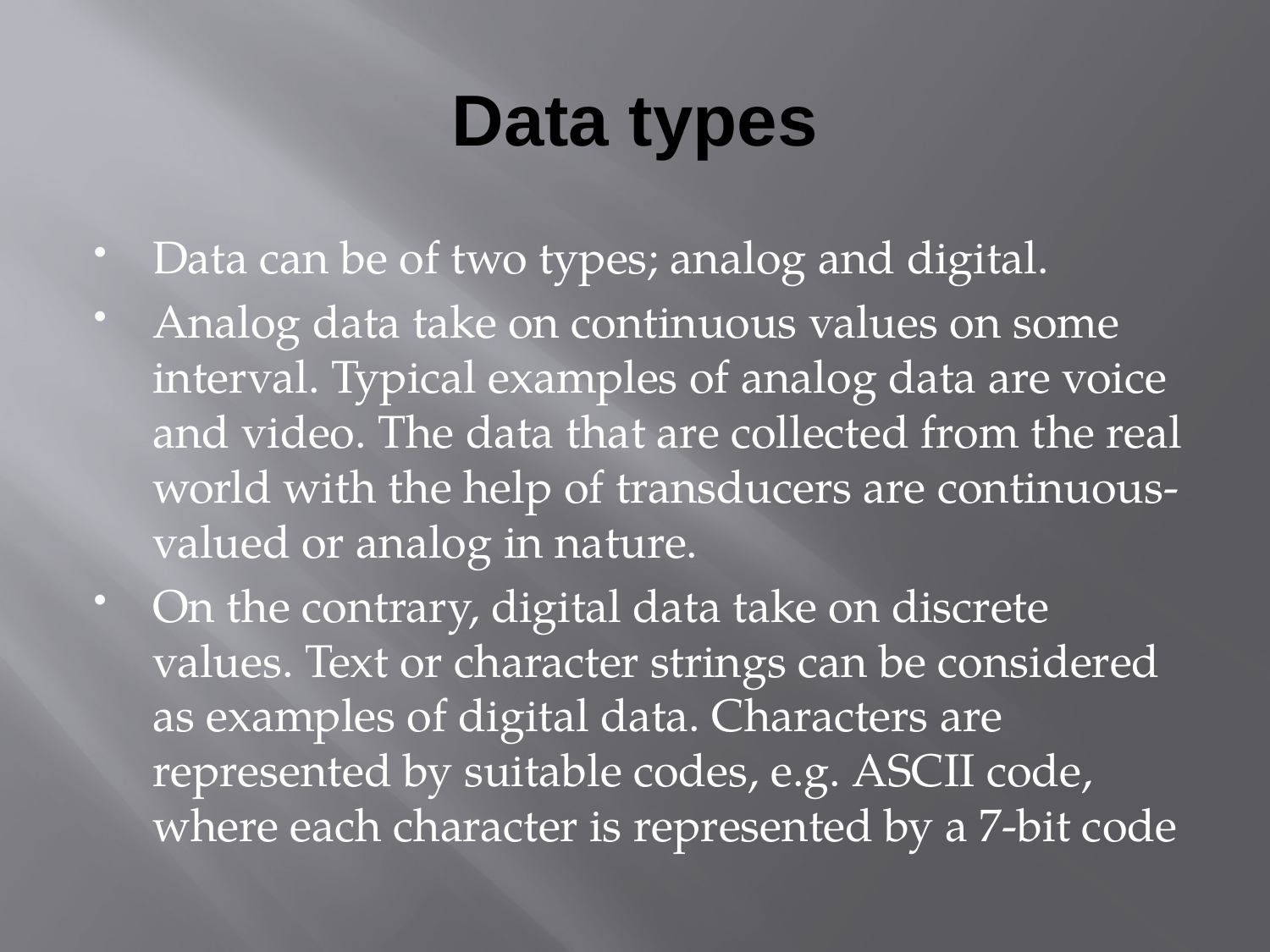

# Data types
Data can be of two types; analog and digital.
Analog data take on continuous values on some interval. Typical examples of analog data are voice and video. The data that are collected from the real world with the help of transducers are continuous-valued or analog in nature.
On the contrary, digital data take on discrete values. Text or character strings can be considered as examples of digital data. Characters are represented by suitable codes, e.g. ASCII code, where each character is represented by a 7-bit code